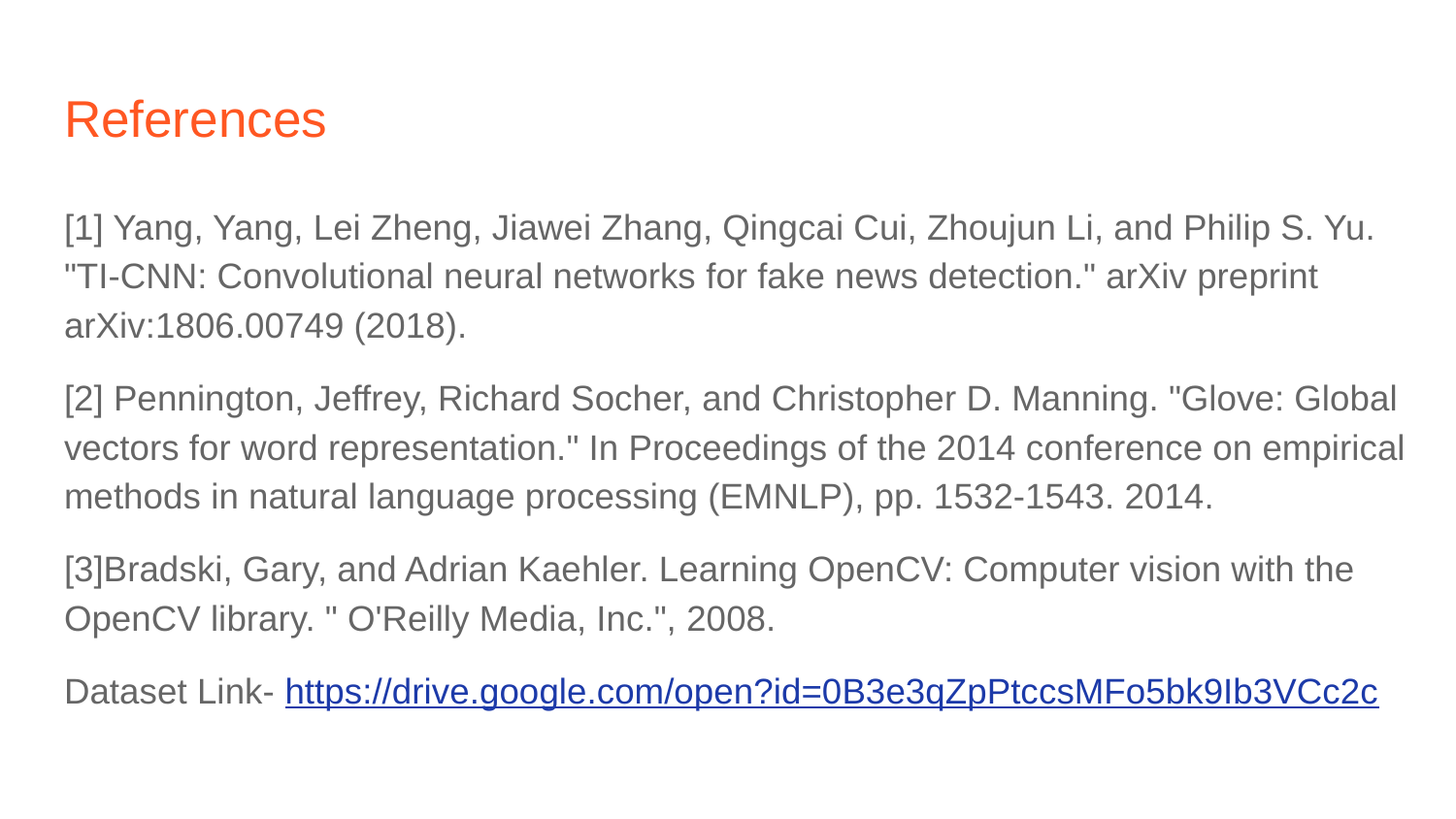

# References
[1] Yang, Yang, Lei Zheng, Jiawei Zhang, Qingcai Cui, Zhoujun Li, and Philip S. Yu. "TI-CNN: Convolutional neural networks for fake news detection." arXiv preprint arXiv:1806.00749 (2018).
[2] Pennington, Jeffrey, Richard Socher, and Christopher D. Manning. "Glove: Global vectors for word representation." In Proceedings of the 2014 conference on empirical methods in natural language processing (EMNLP), pp. 1532-1543. 2014.
[3]Bradski, Gary, and Adrian Kaehler. Learning OpenCV: Computer vision with the OpenCV library. " O'Reilly Media, Inc.", 2008.
Dataset Link- https://drive.google.com/open?id=0B3e3qZpPtccsMFo5bk9Ib3VCc2c